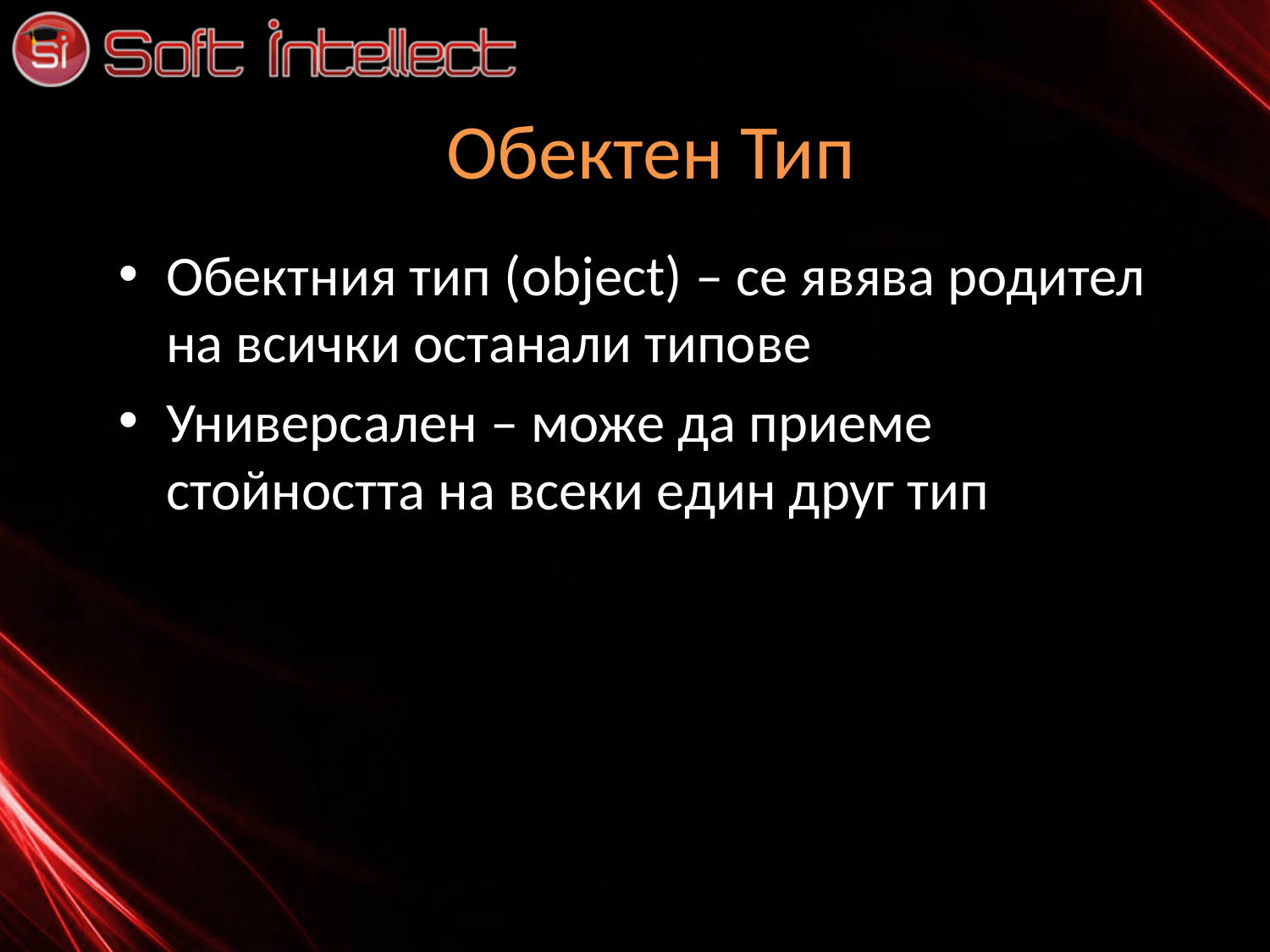

# Обектен Тип
Обектния тип (object) – се явява родител на всички останали типове
Универсален – може да приеме стойността на всеки един друг тип